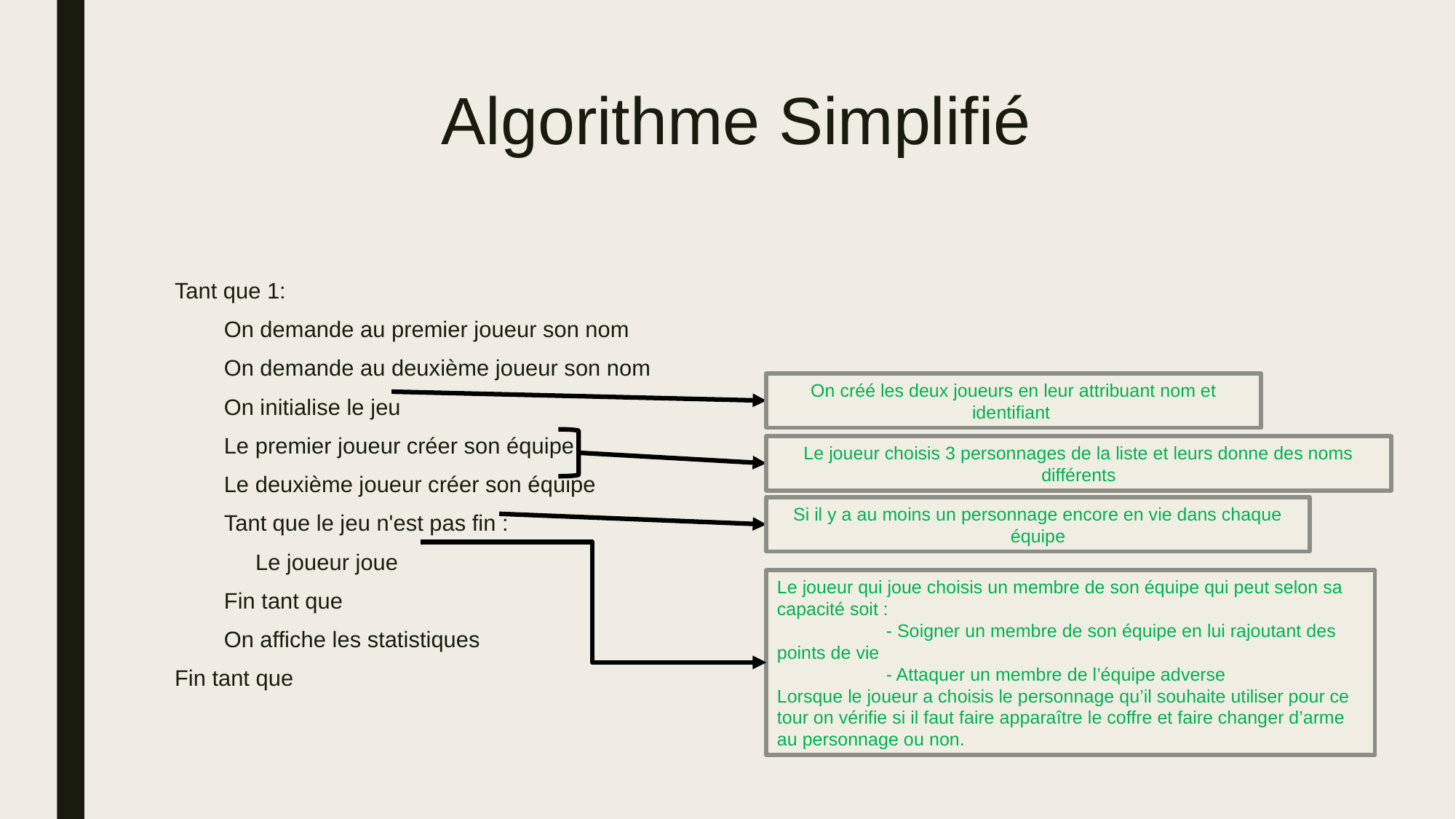

# Algorithme Simplifié
Tant que 1:
        On demande au premier joueur son nom
        On demande au deuxième joueur son nom
        On initialise le jeu
        Le premier joueur créer son équipe
        Le deuxième joueur créer son équipe
        Tant que le jeu n'est pas fin :
	Le joueur joue
        Fin tant que
        On affiche les statistiques
Fin tant que

On créé les deux joueurs en leur attribuant nom et identifiant

Le joueur choisis 3 personnages de la liste et leurs donne des noms différents
Si il y a au moins un personnage encore en vie dans chaque équipe
Le joueur qui joue choisis un membre de son équipe qui peut selon sa capacité soit :
	- Soigner un membre de son équipe en lui rajoutant des points de vie
	- Attaquer un membre de l’équipe adverse
Lorsque le joueur a choisis le personnage qu’il souhaite utiliser pour ce tour on vérifie si il faut faire apparaître le coffre et faire changer d’arme au personnage ou non.